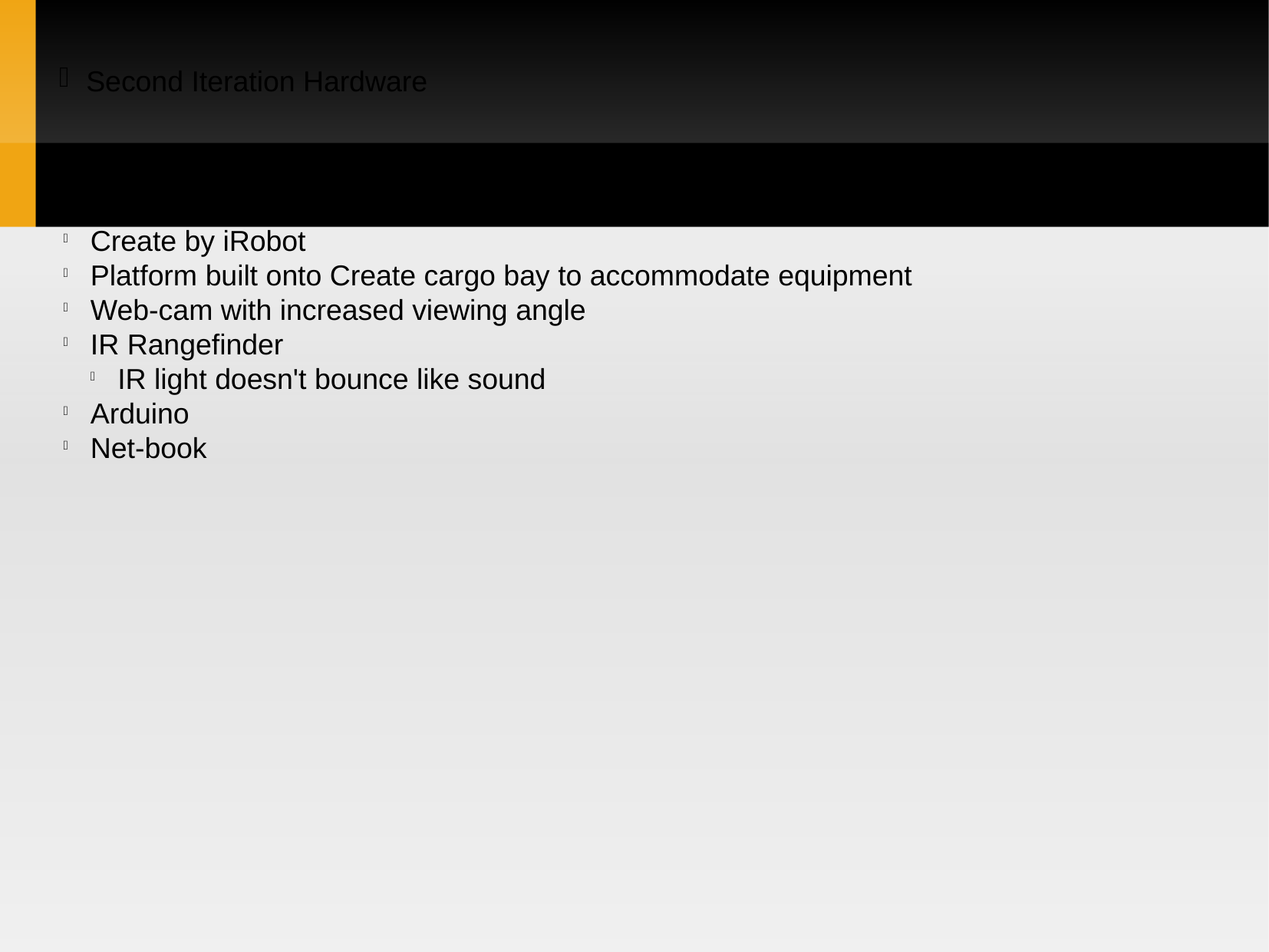

Second Iteration Hardware
Create by iRobot
Platform built onto Create cargo bay to accommodate equipment
Web-cam with increased viewing angle
IR Rangefinder
IR light doesn't bounce like sound
Arduino
Net-book